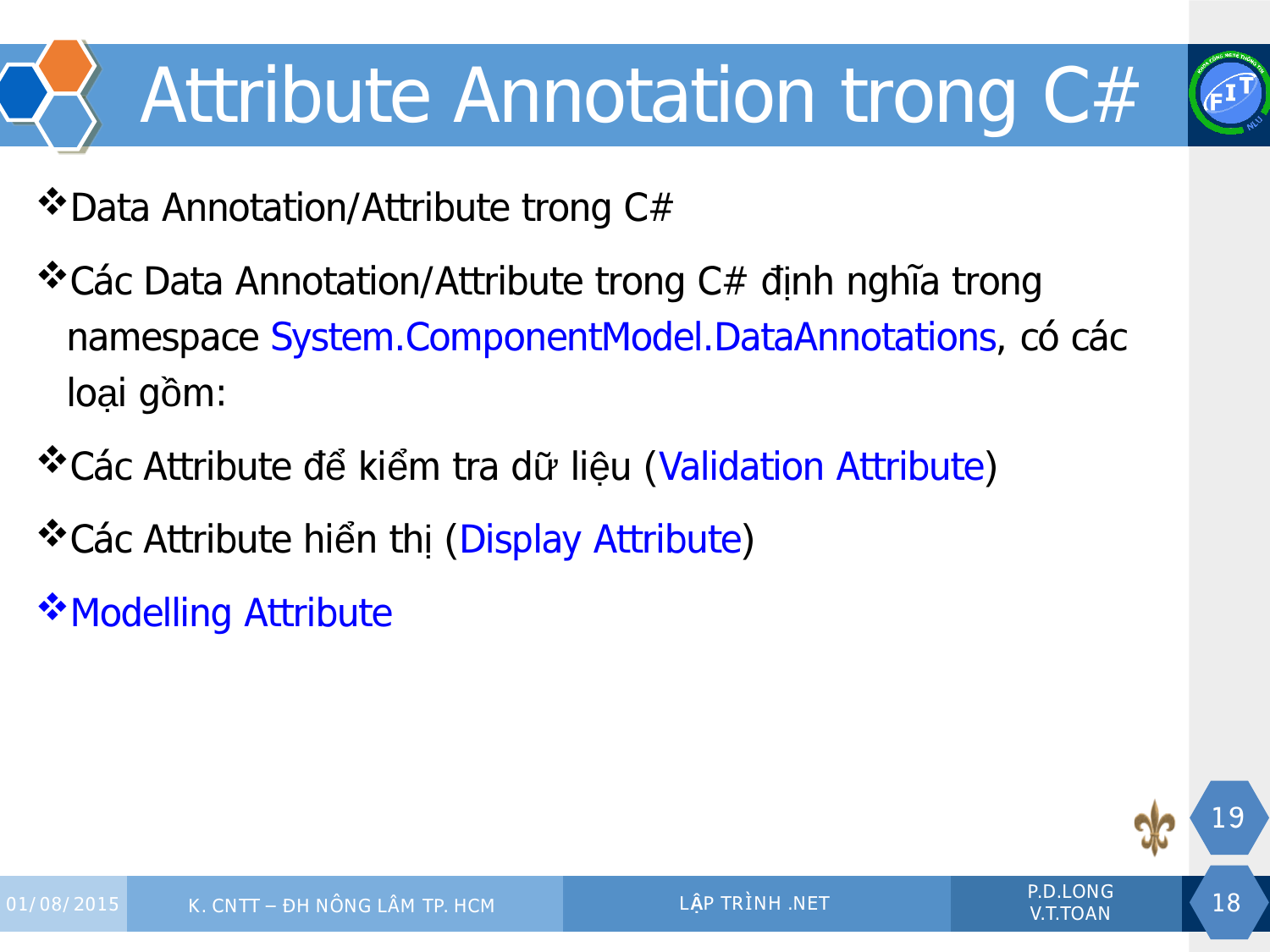

# Attribute Annotation trong C#
Data Annotation/Attribute trong C#
Các Data Annotation/Attribute trong C# định nghĩa trong namespace System.ComponentModel.DataAnnotations, có các loại gồm:
Các Attribute để kiểm tra dữ liệu (Validation Attribute)
Các Attribute hiển thị (Display Attribute)
Modelling Attribute
19
01/08/2015
K. CNTT – ĐH NÔNG LÂM TP. HCM